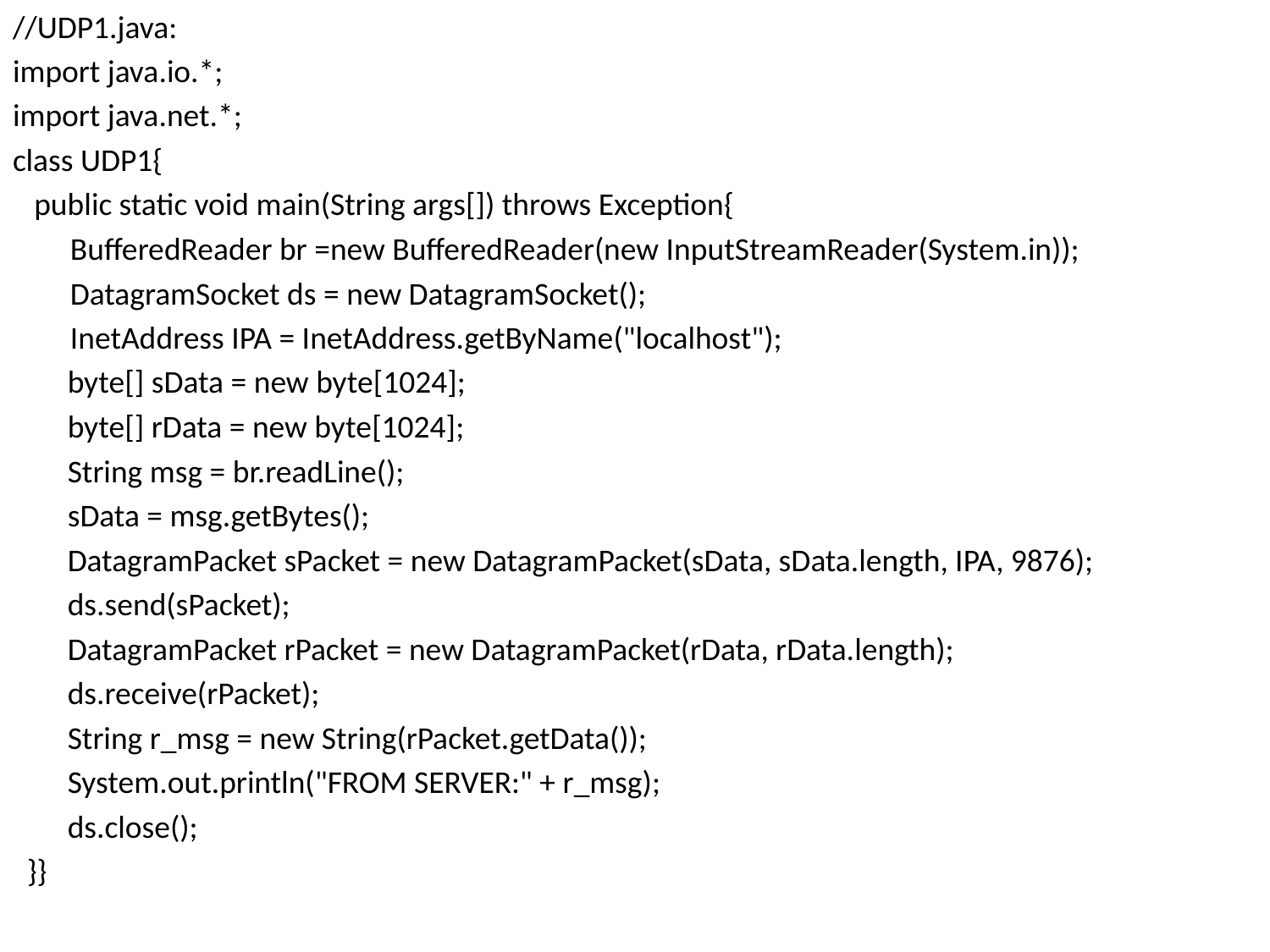

//UDP1.java:
import java.io.*;
import java.net.*;
class UDP1{
   public static void main(String args[]) throws Exception{
        BufferedReader br =new BufferedReader(new InputStreamReader(System.in));
        DatagramSocket ds = new DatagramSocket();
        InetAddress IPA = InetAddress.getByName("localhost");
	 byte[] sData = new byte[1024];
	 byte[] rData = new byte[1024];
	 String msg = br.readLine();
	 sData = msg.getBytes();
	 DatagramPacket sPacket = new DatagramPacket(sData, sData.length, IPA, 9876);
	 ds.send(sPacket);
  	 DatagramPacket rPacket = new DatagramPacket(rData, rData.length);
	 ds.receive(rPacket);
	 String r_msg = new String(rPacket.getData());
	 System.out.println("FROM SERVER:" + r_msg);
	 ds.close();
  }}